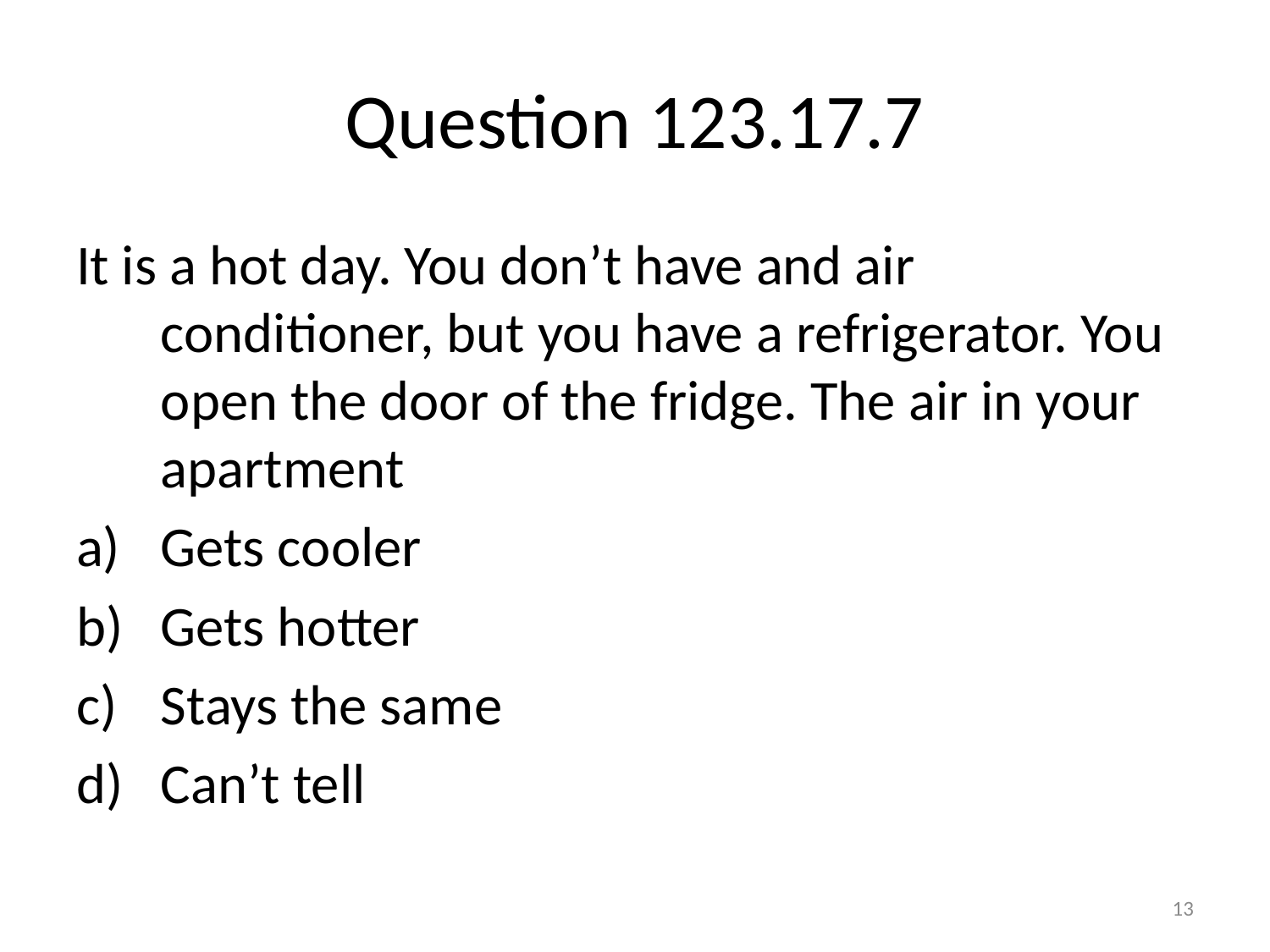

# Question 123.17.7
It is a hot day. You don’t have and air conditioner, but you have a refrigerator. You open the door of the fridge. The air in your apartment
Gets cooler
Gets hotter
Stays the same
Can’t tell
13